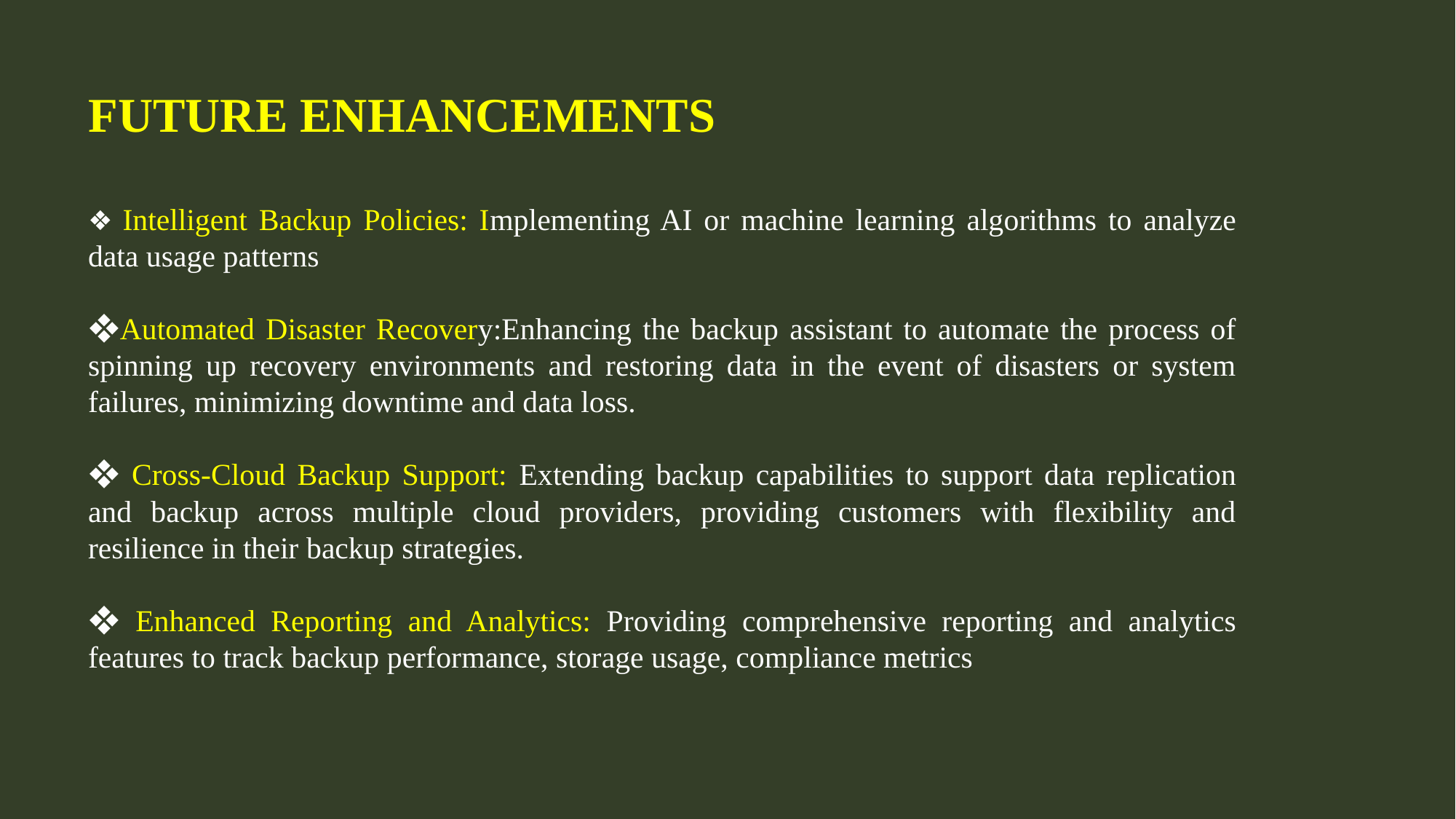

FUTURE ENHANCEMENTS
❖ Intelligent Backup Policies: Implementing AI or machine learning algorithms to analyze data usage patterns

❖Automated Disaster Recovery:Enhancing the backup assistant to automate the process of spinning up recovery environments and restoring data in the event of disasters or system failures, minimizing downtime and data loss.

❖ Cross-Cloud Backup Support: Extending backup capabilities to support data replication and backup across multiple cloud providers, providing customers with flexibility and resilience in their backup strategies.

❖ Enhanced Reporting and Analytics: Providing comprehensive reporting and analytics features to track backup performance, storage usage, compliance metrics